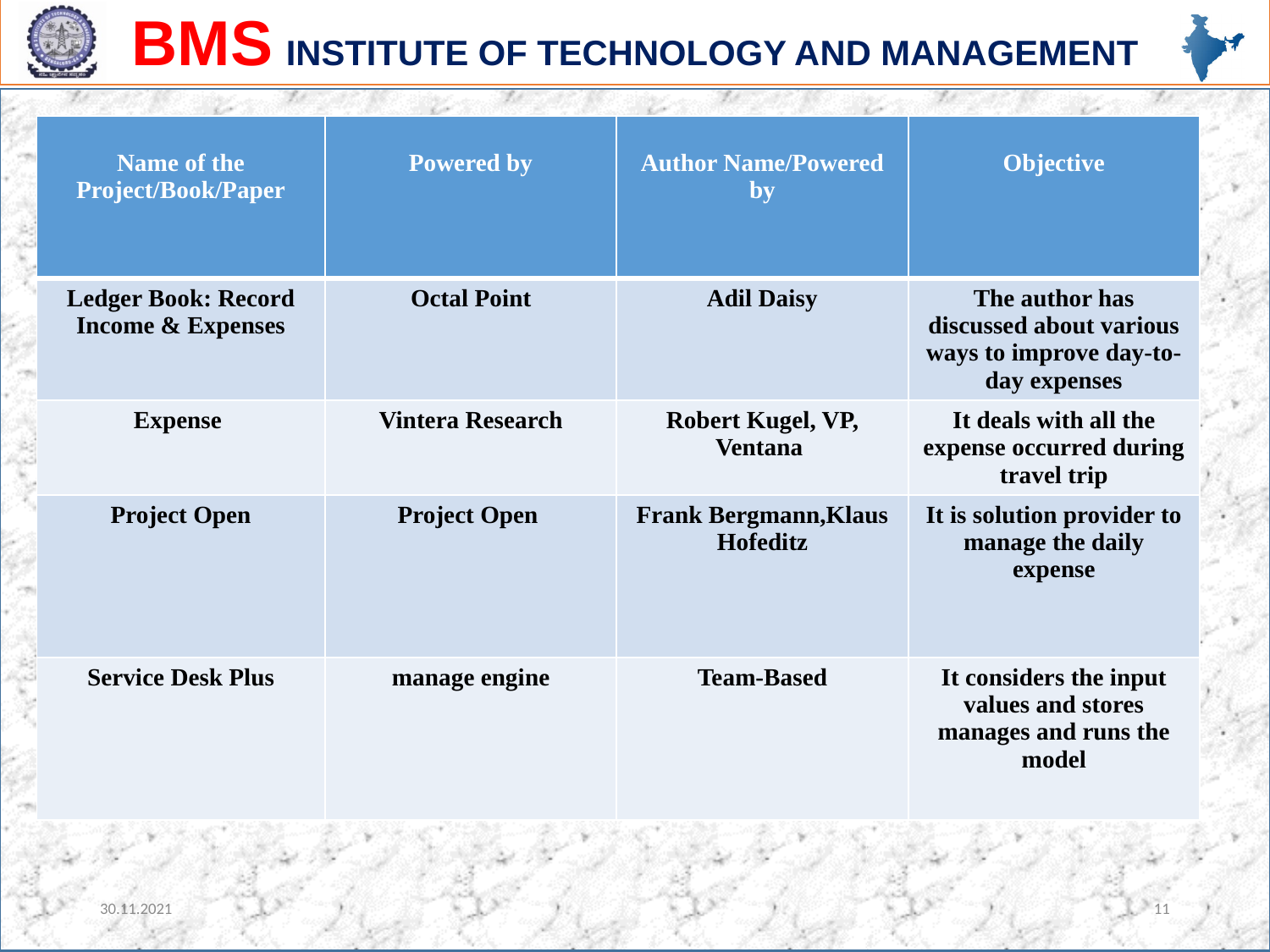

| Name of the Project/Book/Paper | Powered by | Author Name/Powered by | Objective |
| --- | --- | --- | --- |
| Ledger Book: Record Income & Expenses | Octal Point | Adil Daisy | The author has discussed about various ways to improve day-to-day expenses |
| Expense | Vintera Research | Robert Kugel, VP, Ventana | It deals with all the expense occurred during travel trip |
| Project Open | Project Open | Frank Bergmann,Klaus Hofeditz | It is solution provider to manage the daily expense |
| Service Desk Plus | manage engine | Team-Based | It considers the input values and stores manages and runs the model |
30.11.2021
11